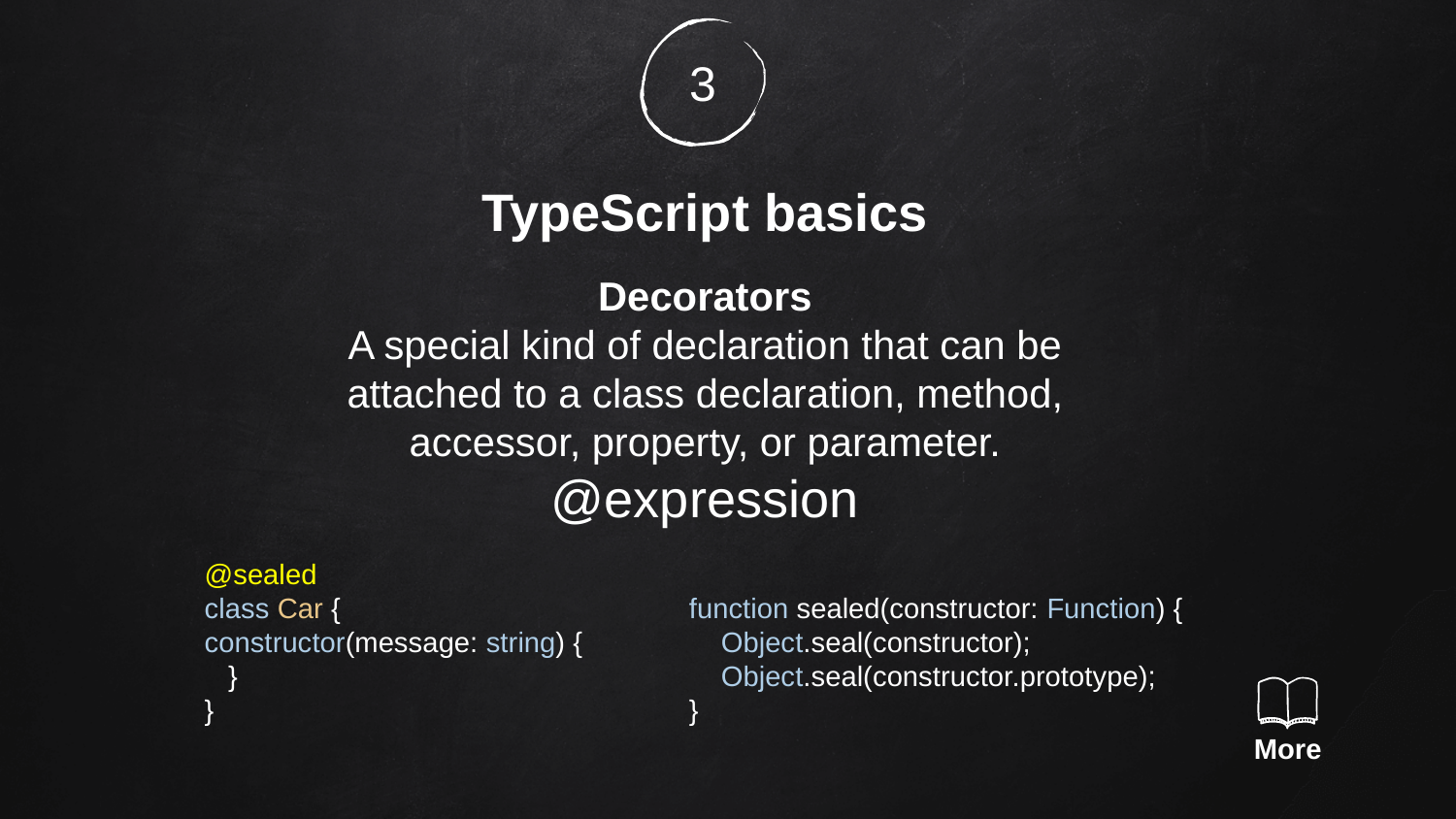

3
TypeScript basics

Decorators
A special kind of declaration that can be attached to a class declaration, method, accessor, property, or parameter.
@expression
function sealed(constructor: Function) {
    Object.seal(constructor);
    Object.seal(constructor.prototype);
}
@sealed
class Car {
constructor(message: string) {
   }
}

More